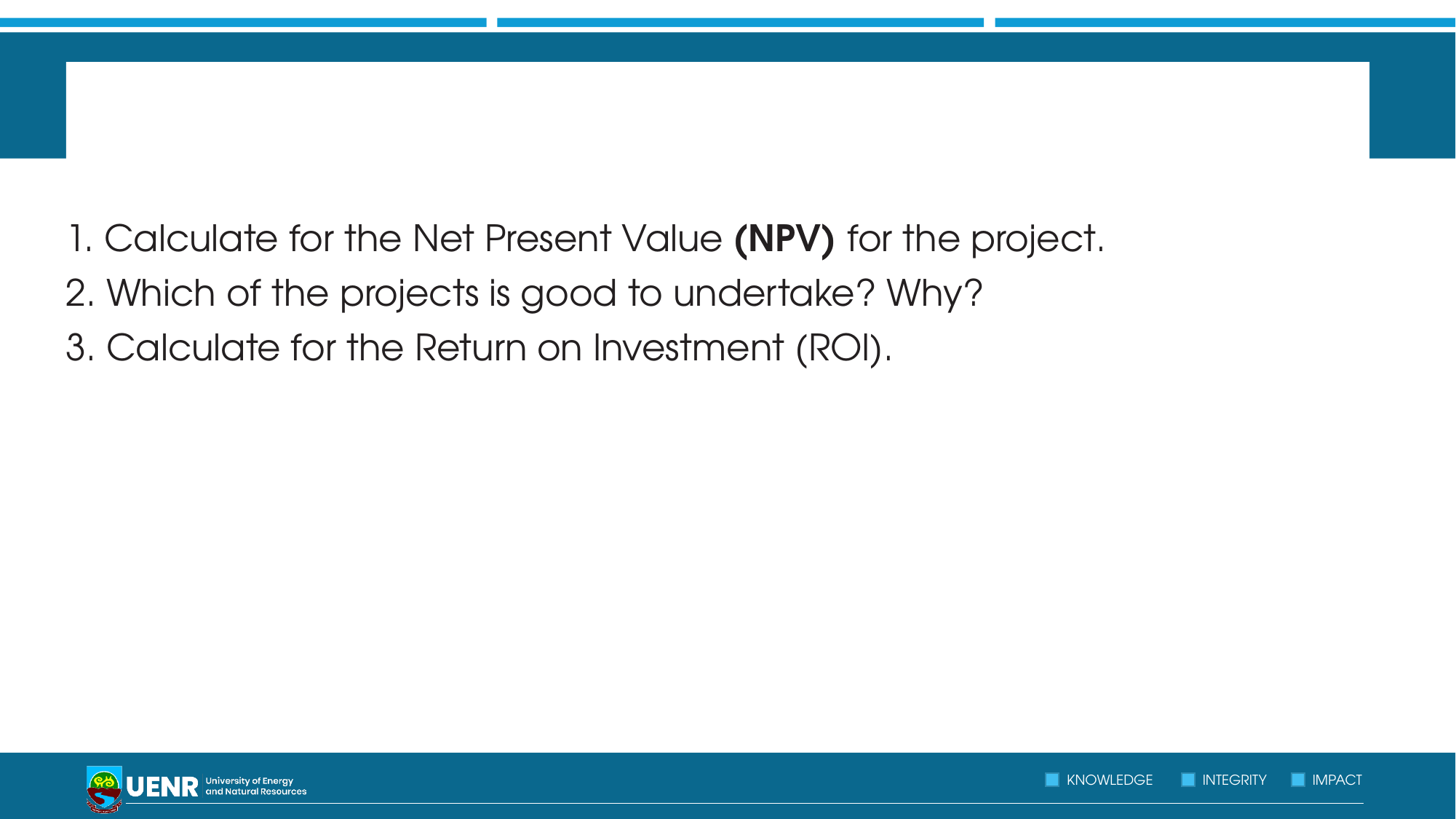

# Net Present Value Analysis
1. Calculate for the Net Present Value (NPV) for the project.
2. Which of the projects is good to undertake? Why?
3. Calculate for the Return on Investment (ROI).